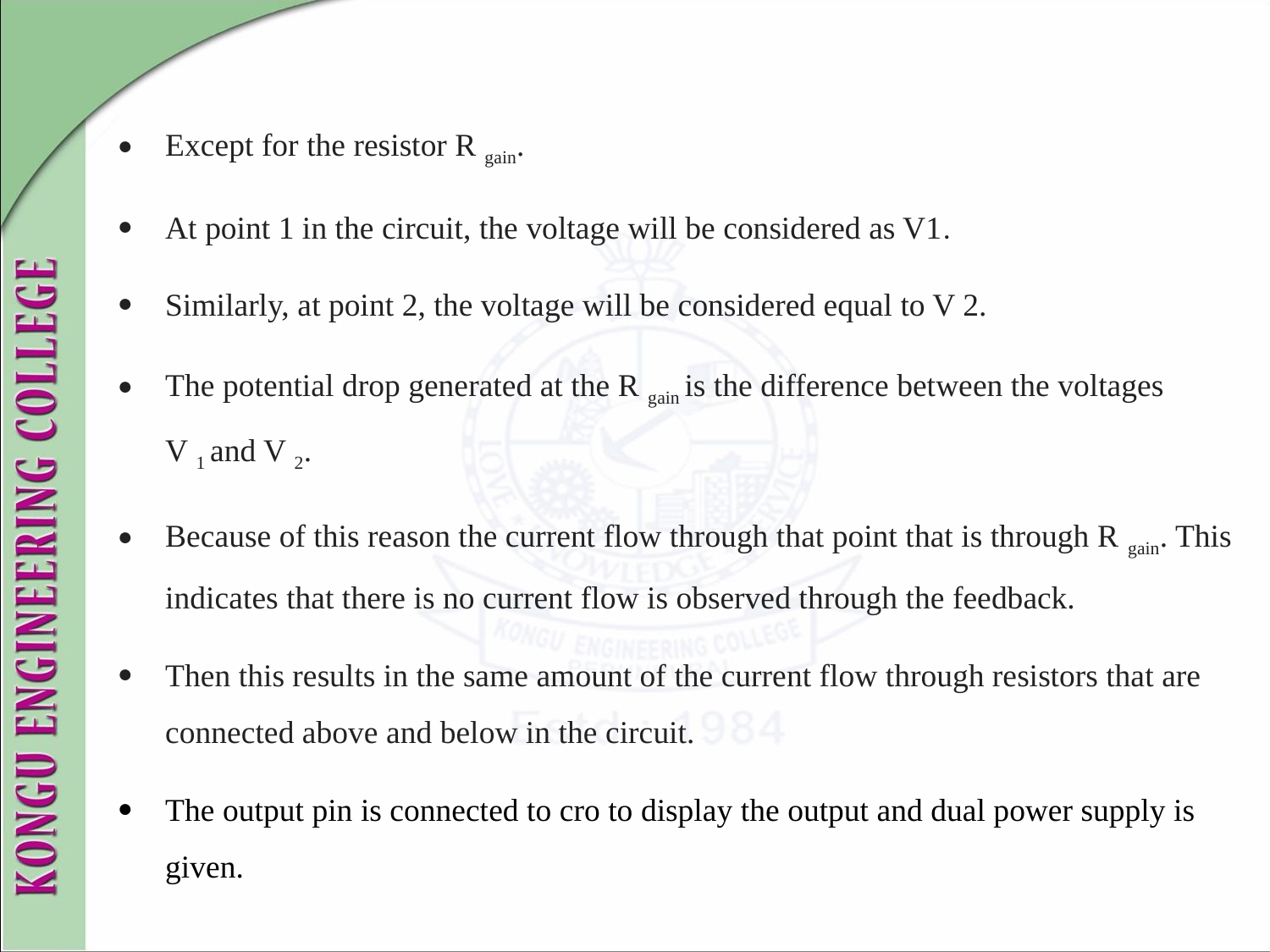

Except for the resistor R gain.
At point 1 in the circuit, the voltage will be considered as V1.
Similarly, at point 2, the voltage will be considered equal to V 2.
The potential drop generated at the R gain is the difference between the voltages V 1 and V 2.
Because of this reason the current flow through that point that is through R gain. This indicates that there is no current flow is observed through the feedback.
Then this results in the same amount of the current flow through resistors that are connected above and below in the circuit.
The output pin is connected to cro to display the output and dual power supply is given.